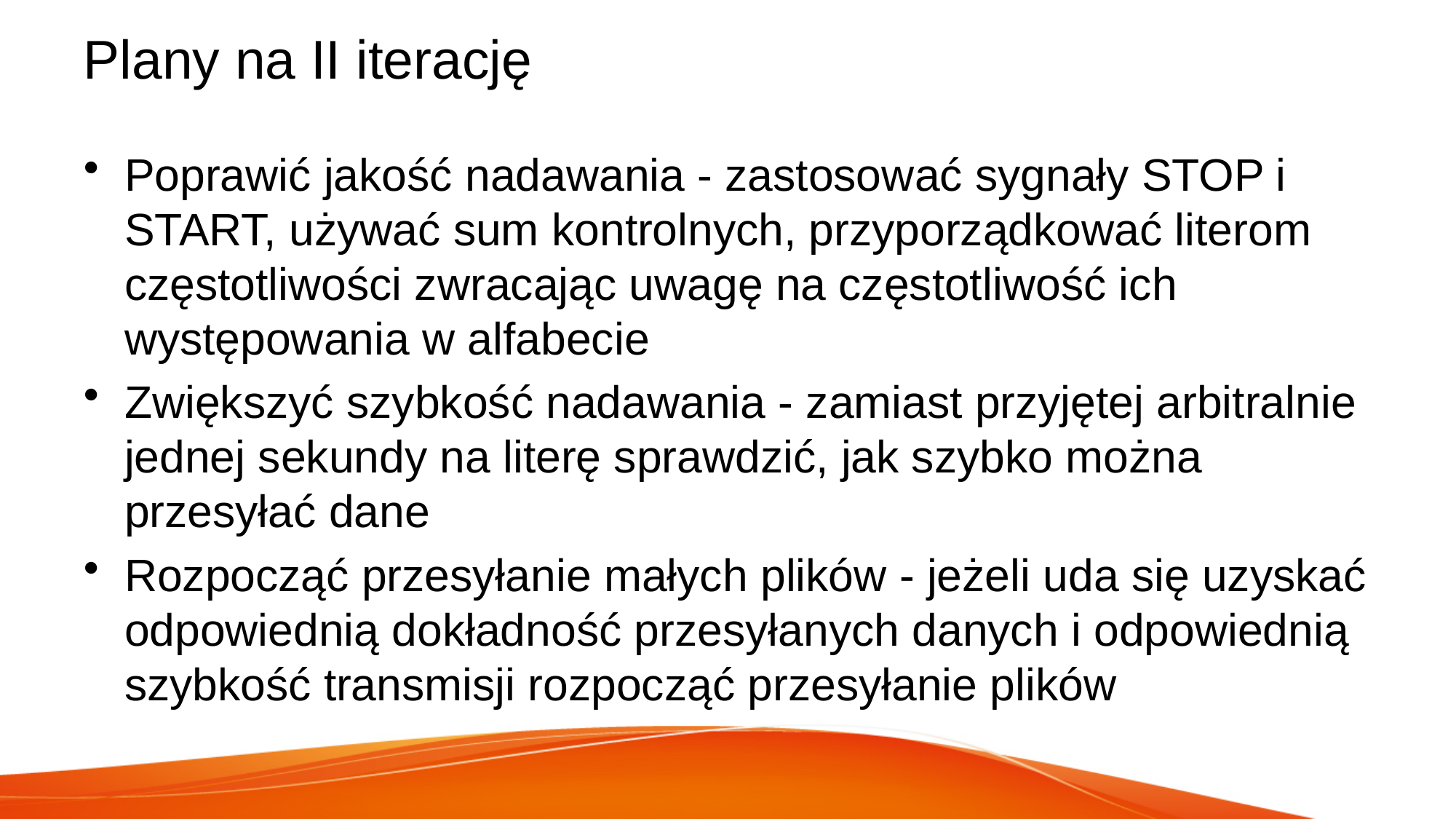

# Plany na II iterację
Poprawić jakość nadawania - zastosować sygnały STOP i START, używać sum kontrolnych, przyporządkować literom częstotliwości zwracając uwagę na częstotliwość ich występowania w alfabecie
Zwiększyć szybkość nadawania - zamiast przyjętej arbitralnie jednej sekundy na literę sprawdzić, jak szybko można przesyłać dane
Rozpocząć przesyłanie małych plików - jeżeli uda się uzyskać odpowiednią dokładność przesyłanych danych i odpowiednią szybkość transmisji rozpocząć przesyłanie plików